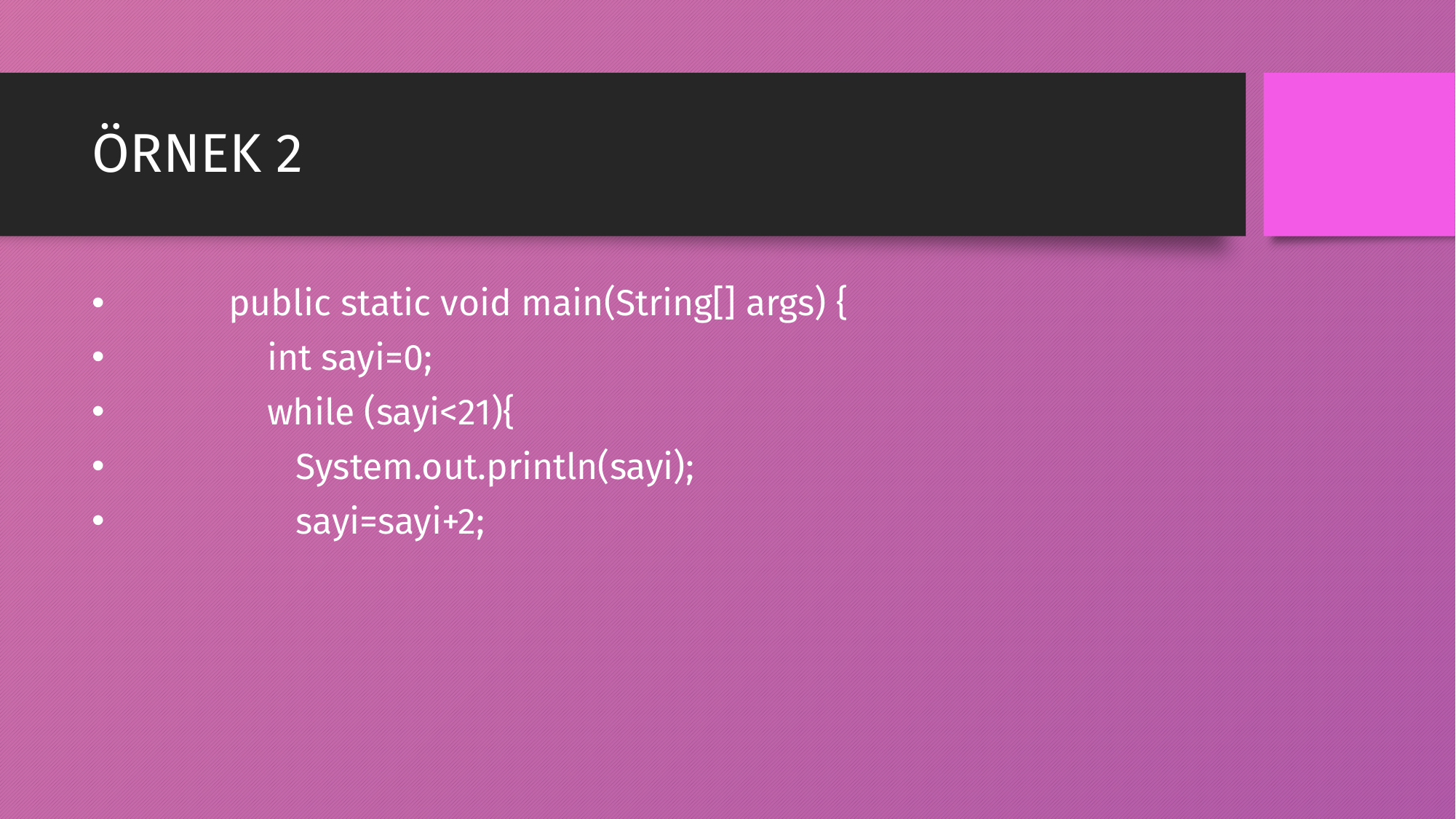

# ÖRNEK 2
	public static void main(String[] args) {
	    int sayi=0;
	    while (sayi<21){
	       System.out.println(sayi);
	       sayi=sayi+2;